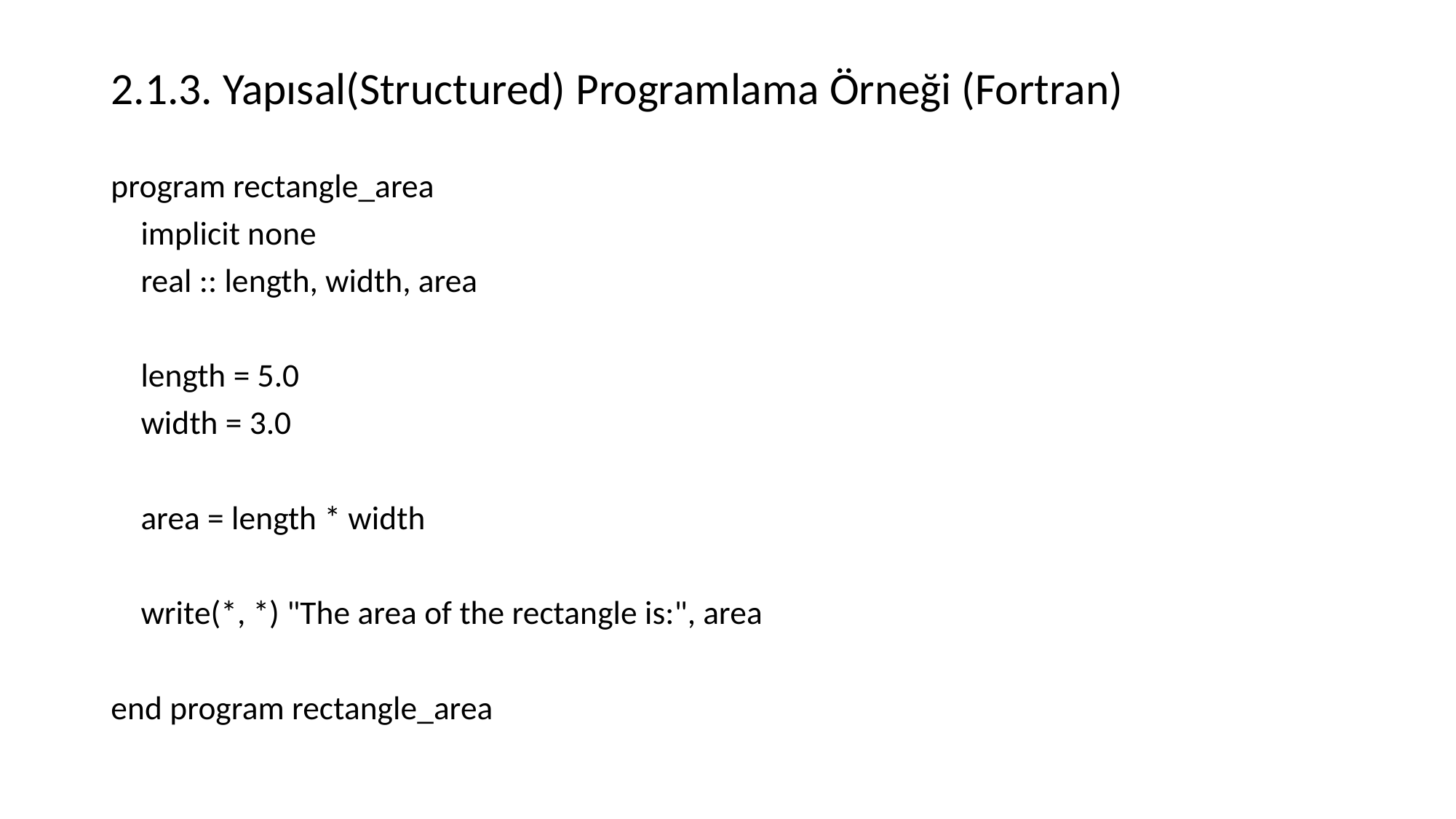

# 2.1.3. Yapısal(Structured) Programlama Örneği (Fortran)
program rectangle_area
    implicit none
    real :: length, width, area

    length = 5.0
    width = 3.0

    area = length * width

    write(*, *) "The area of the rectangle is:", area

end program rectangle_area